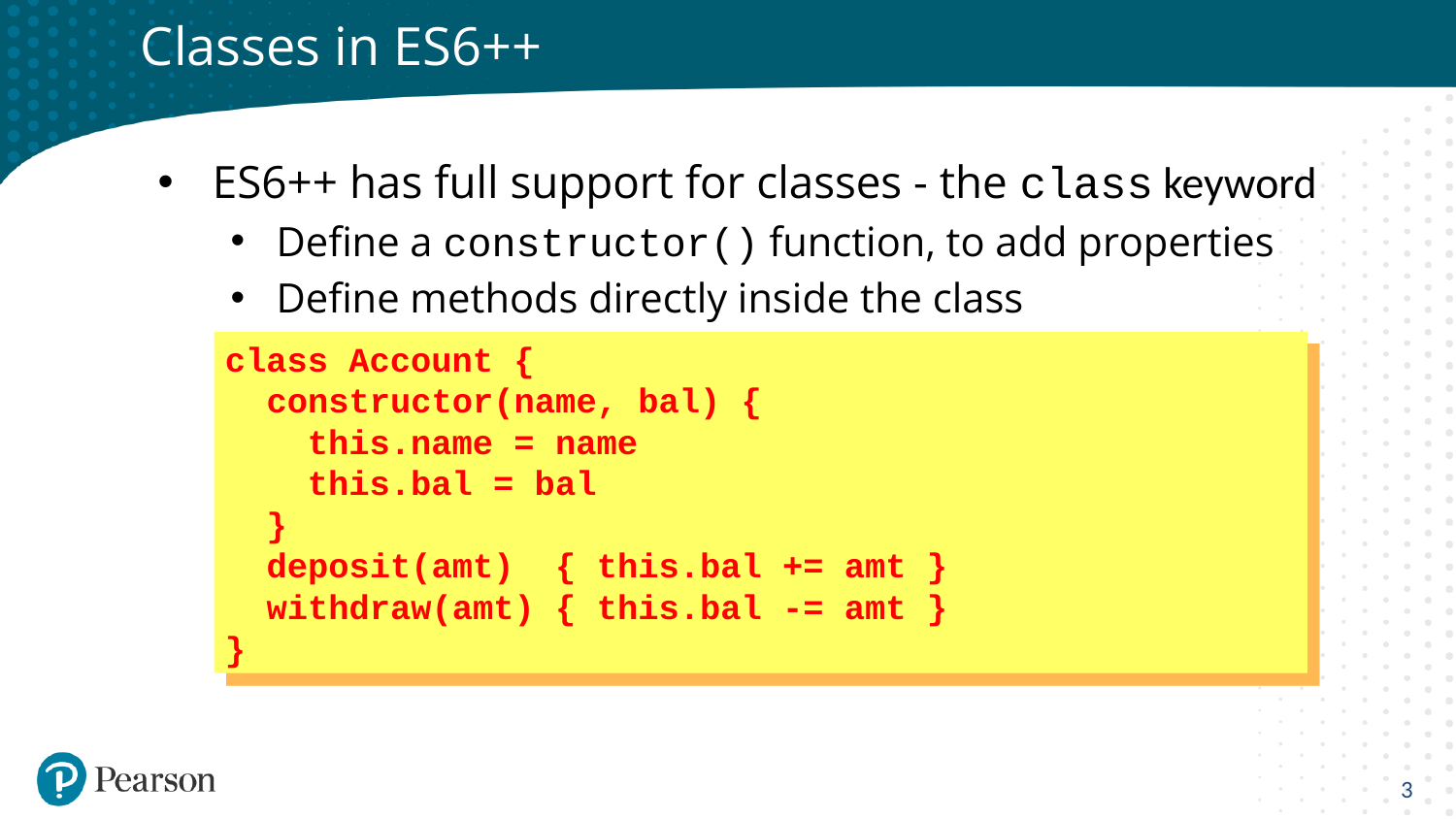

# Classes in ES6++
ES6++ has full support for classes - the class keyword
Define a constructor() function, to add properties
Define methods directly inside the class
class Account {
  constructor(name, bal) {
    this.name = name
    this.bal = bal
  }
  deposit(amt)  { this.bal += amt }
  withdraw(amt) { this.bal -= amt }
}
3